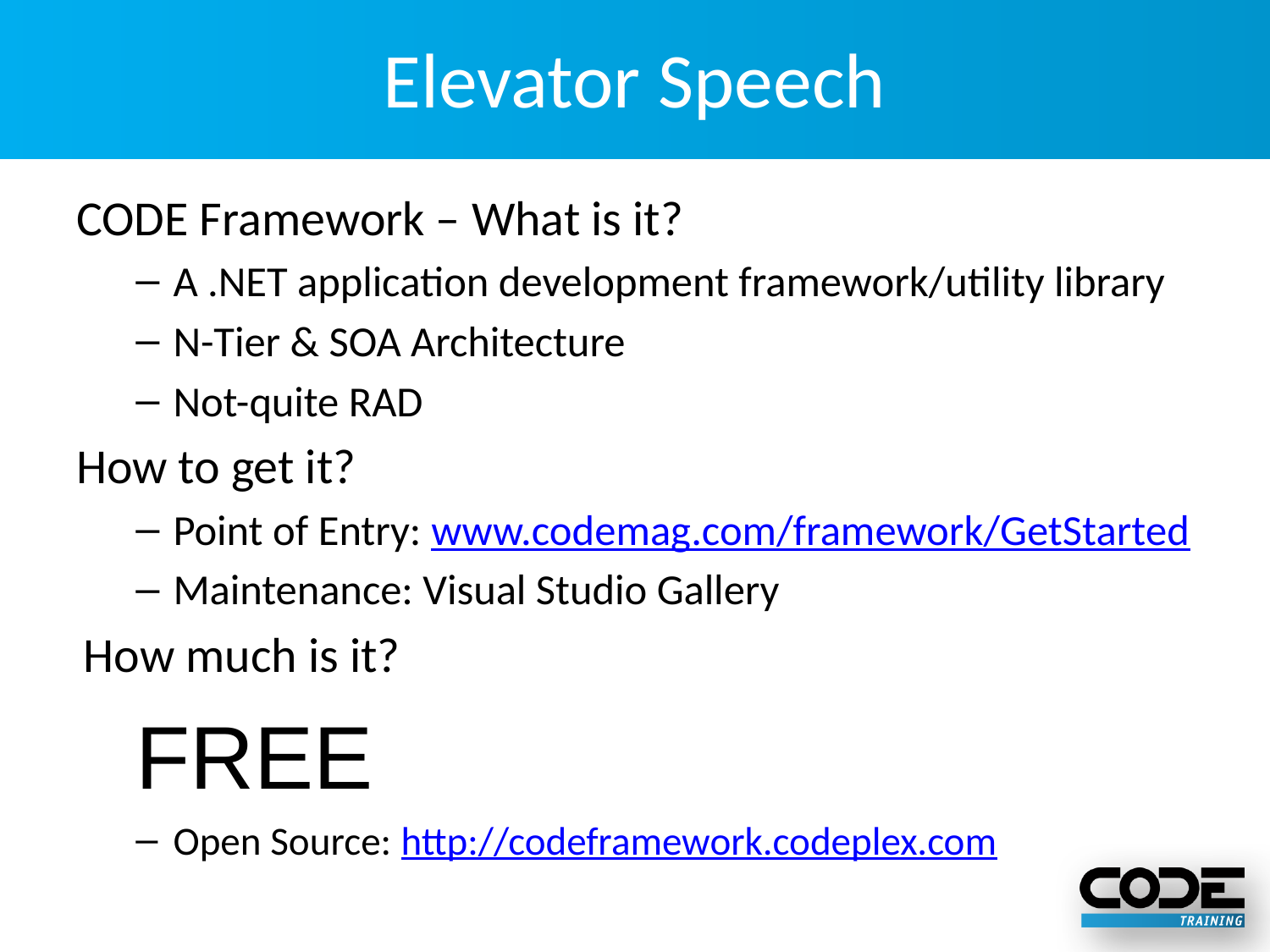

# Elevator Speech
CODE Framework – What is it?
A .NET application development framework/utility library
N-Tier & SOA Architecture
Not-quite RAD
How to get it?
Point of Entry: www.codemag.com/framework/GetStarted
Maintenance: Visual Studio Gallery
How much is it?
FREE
Open Source: http://codeframework.codeplex.com